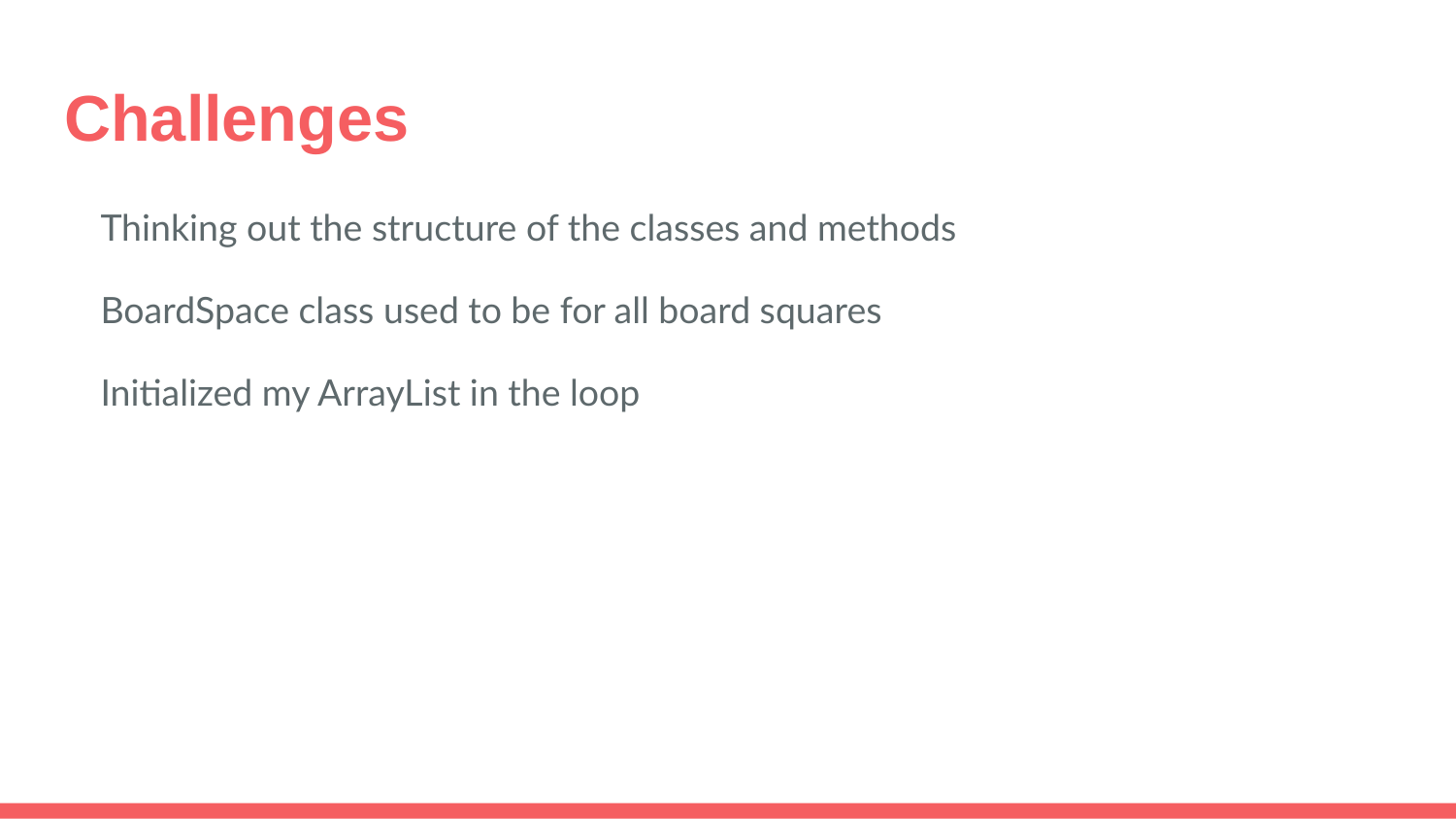

# Challenges
Thinking out the structure of the classes and methods
BoardSpace class used to be for all board squares
Initialized my ArrayList in the loop